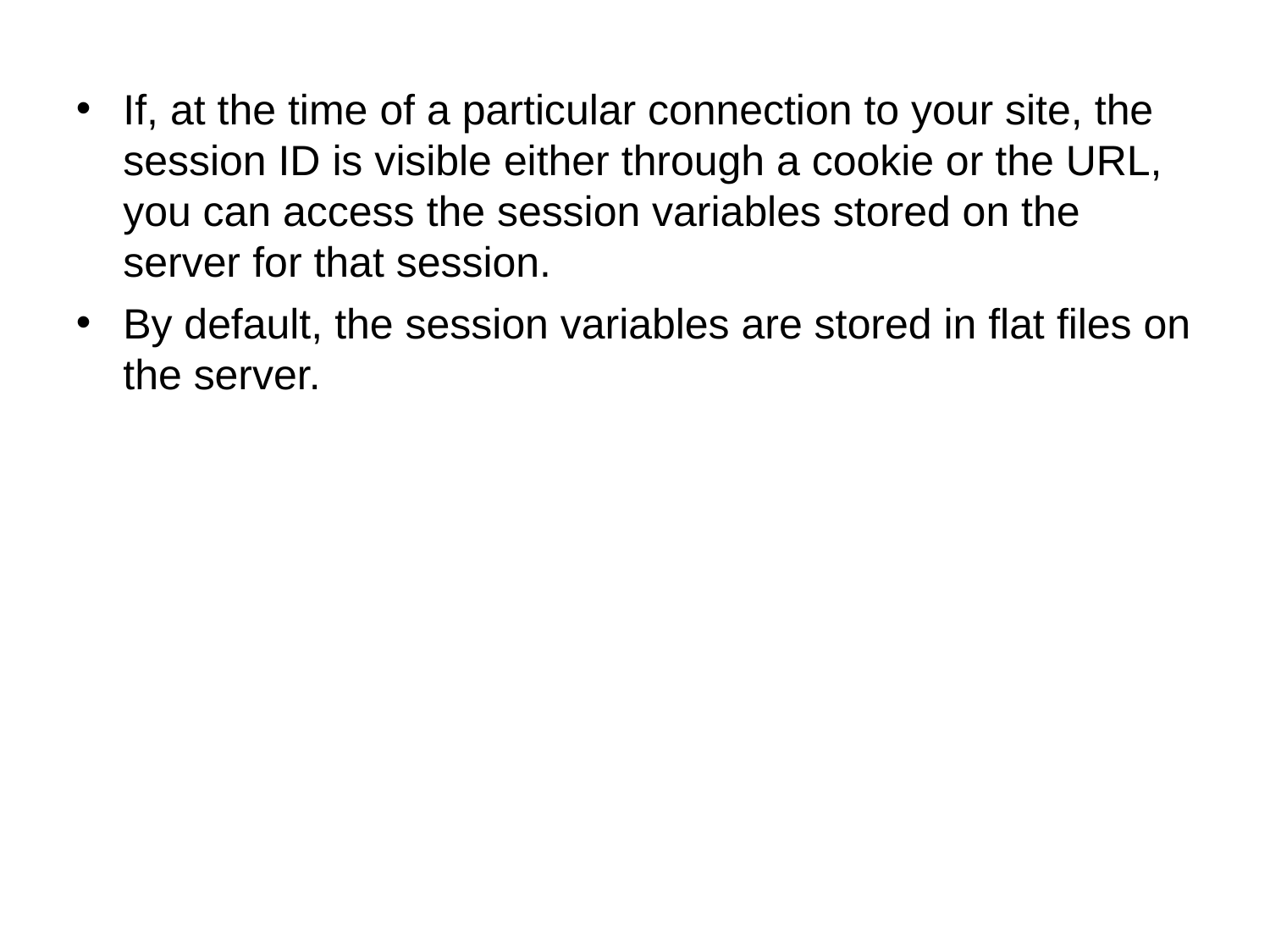

# If, at the time of a particular connection to your site, the session ID is visible either through a cookie or the URL, you can access the session variables stored on the server for that session.
By default, the session variables are stored in flat files on the server.
Using Session Control in PHP
3